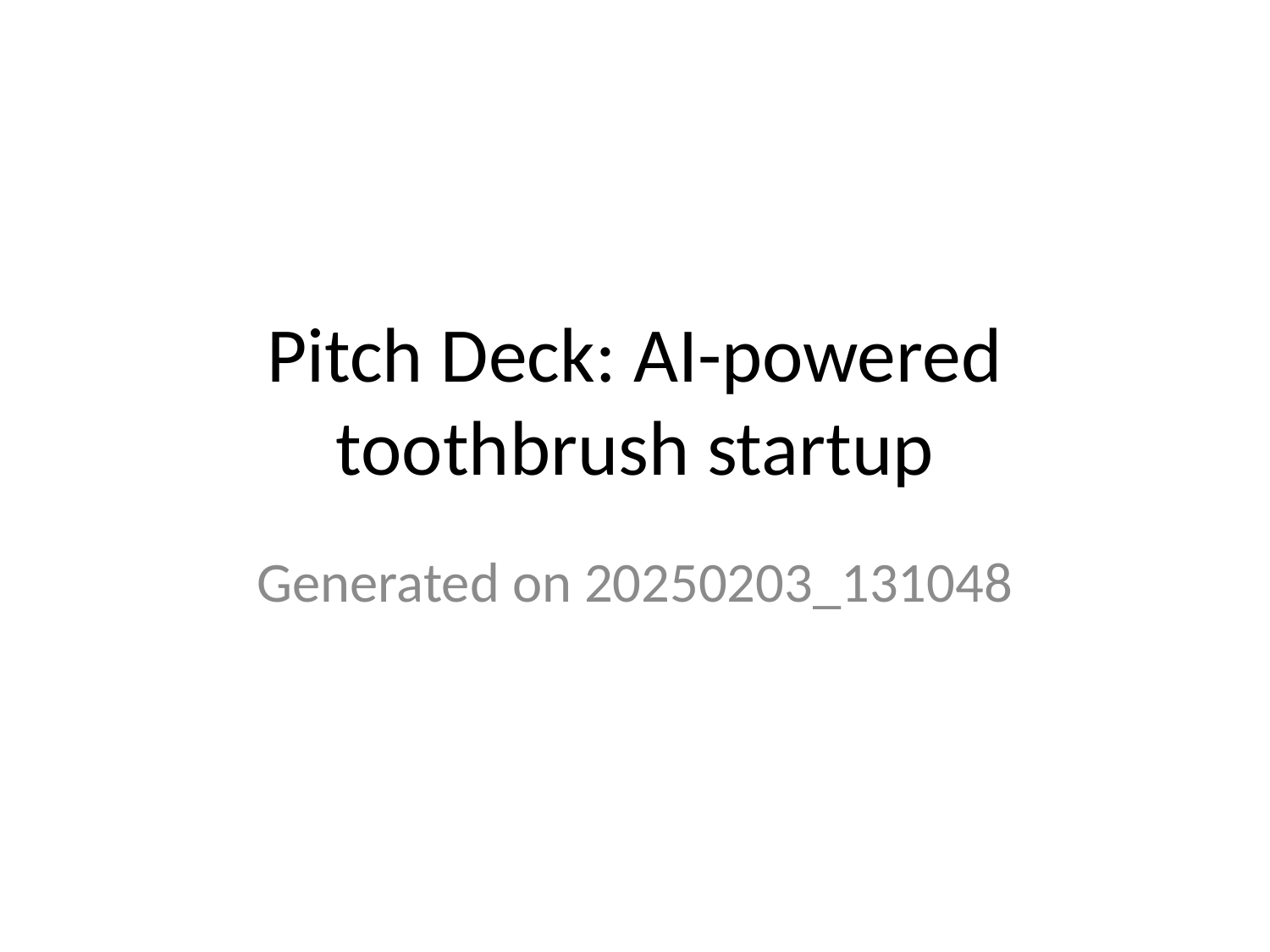

# Pitch Deck: AI-powered toothbrush startup
Generated on 20250203_131048